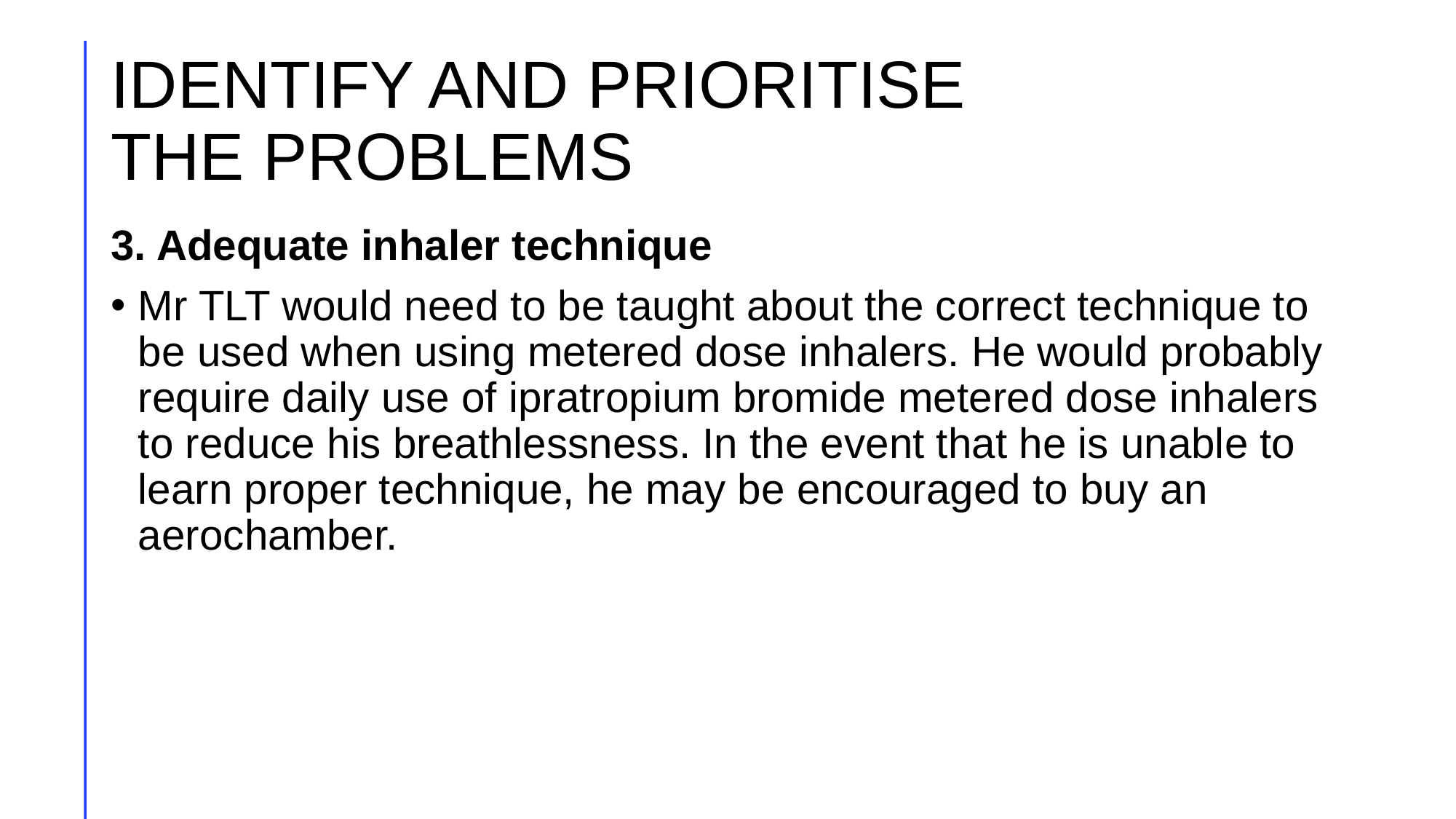

# IDENTIFY AND PRIORITISE THE PROBLEMS
3. Adequate inhaler technique
Mr TLT would need to be taught about the correct technique to be used when using metered dose inhalers. He would probably require daily use of ipratropium bromide metered dose inhalers to reduce his breathlessness. In the event that he is unable to learn proper technique, he may be encouraged to buy an aerochamber.